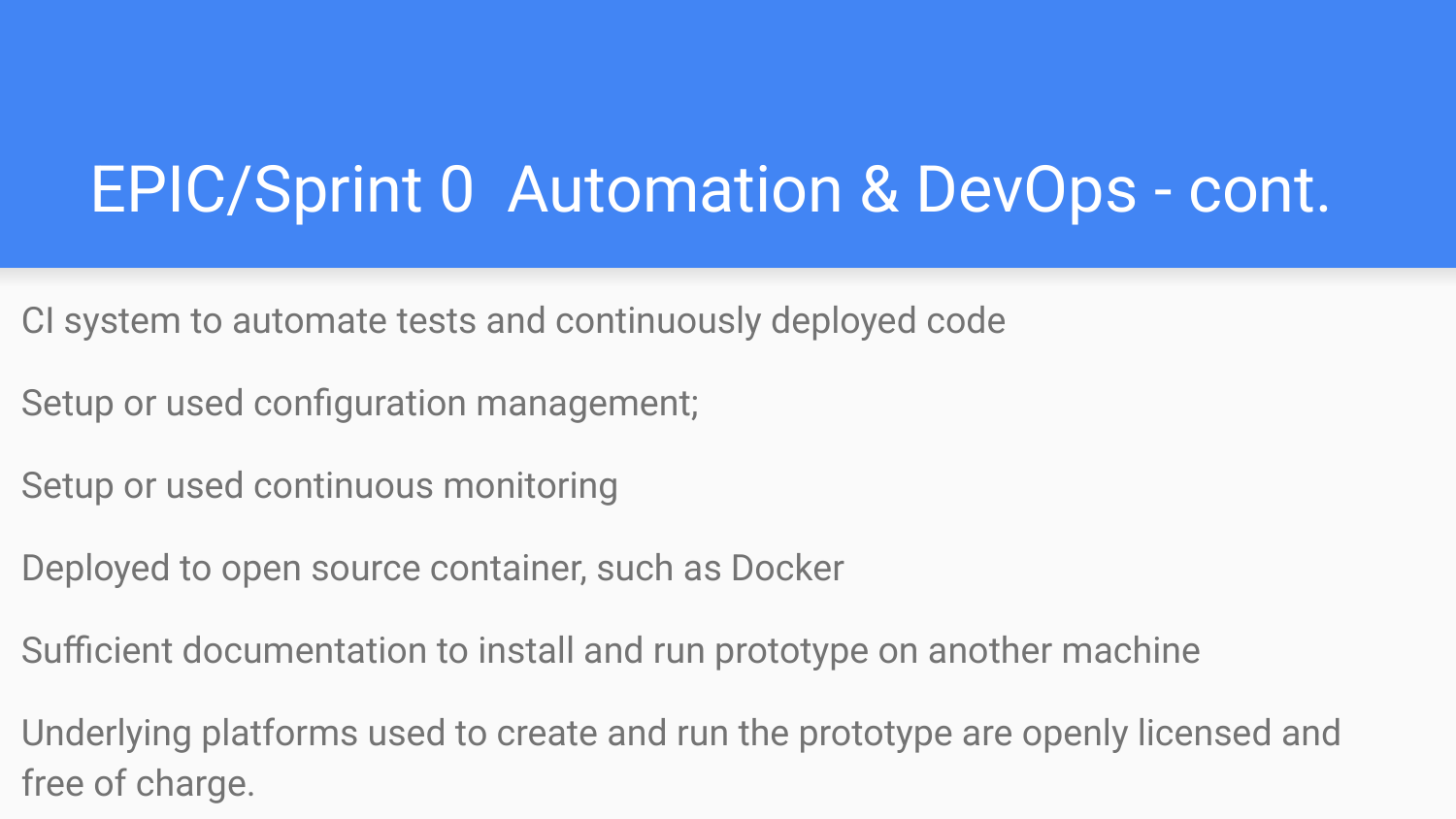

# EPIC/Sprint 0  Automation & DevOps - cont.
CI system to automate tests and continuously deployed code
Setup or used configuration management;
Setup or used continuous monitoring
Deployed to open source container, such as Docker
Sufficient documentation to install and run prototype on another machine
Underlying platforms used to create and run the prototype are openly licensed and free of charge.